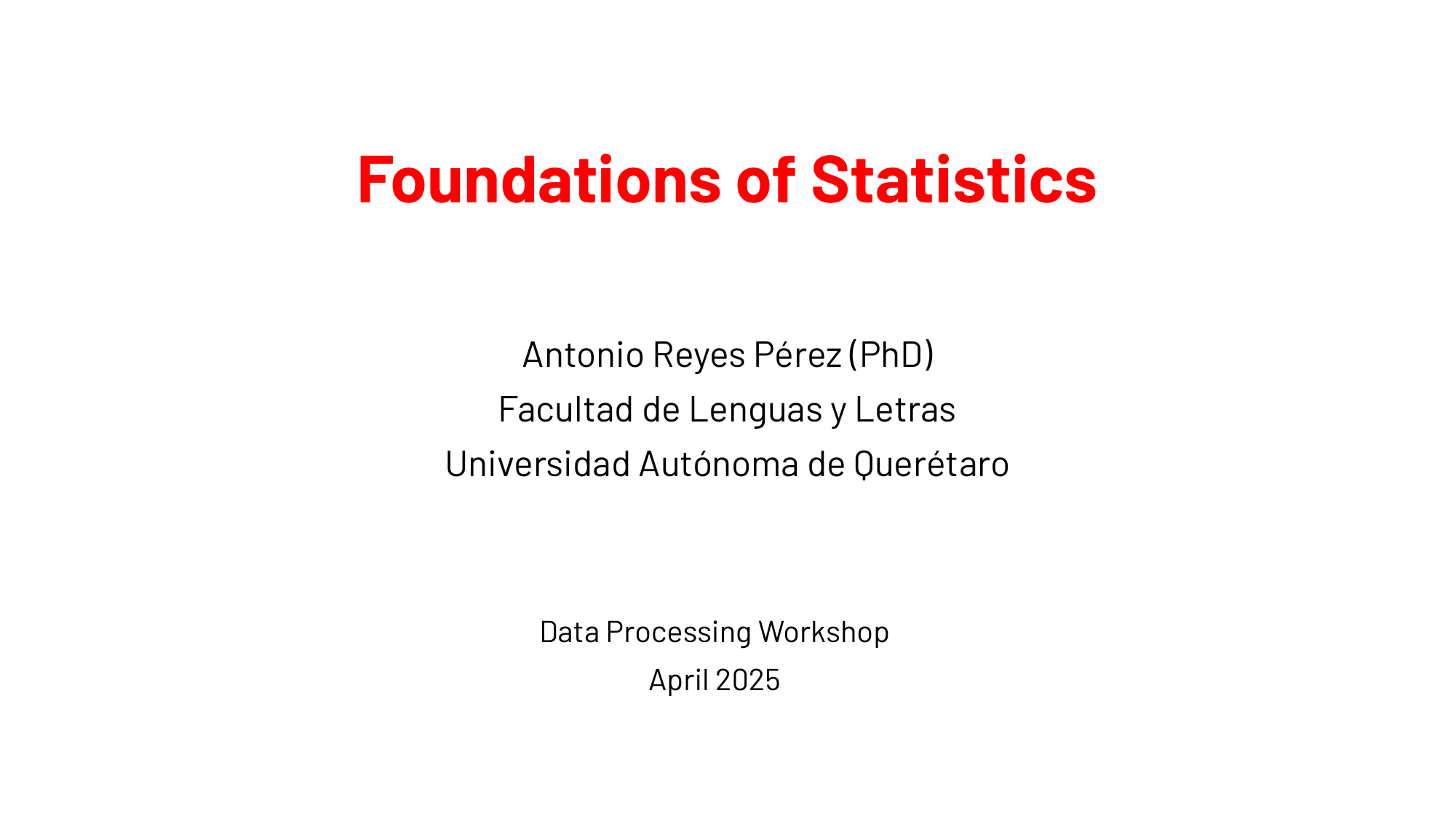

# Foundations of Statistics
Antonio Reyes Pérez (PhD)
Facultad de Lenguas y Letras
Universidad Autónoma de Querétaro

Data Processing Workshop
April 2025